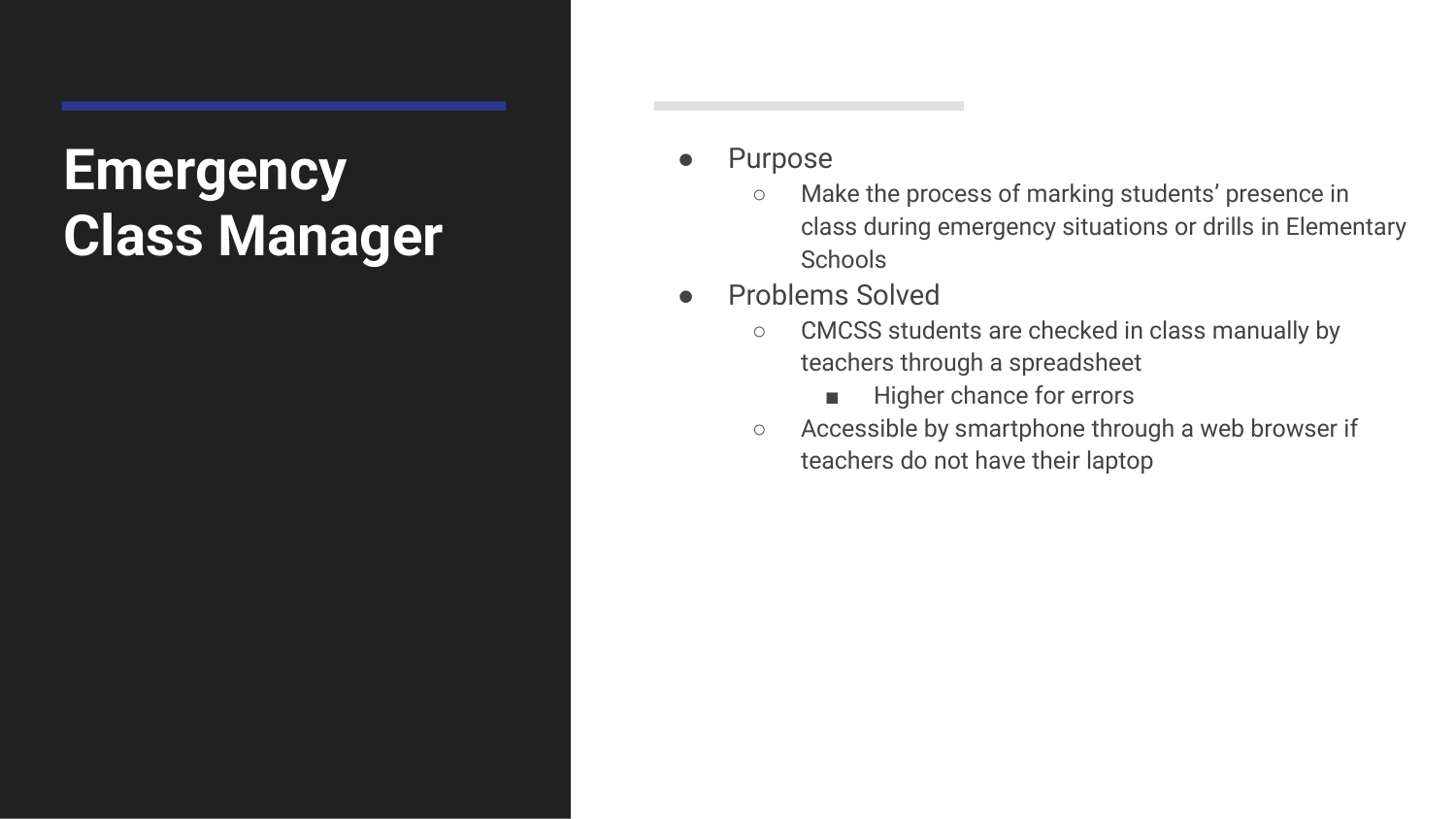

# Emergency Class Manager
Purpose
Make the process of marking students’ presence in class during emergency situations or drills in Elementary Schools
Problems Solved
CMCSS students are checked in class manually by teachers through a spreadsheet
Higher chance for errors
Accessible by smartphone through a web browser if teachers do not have their laptop